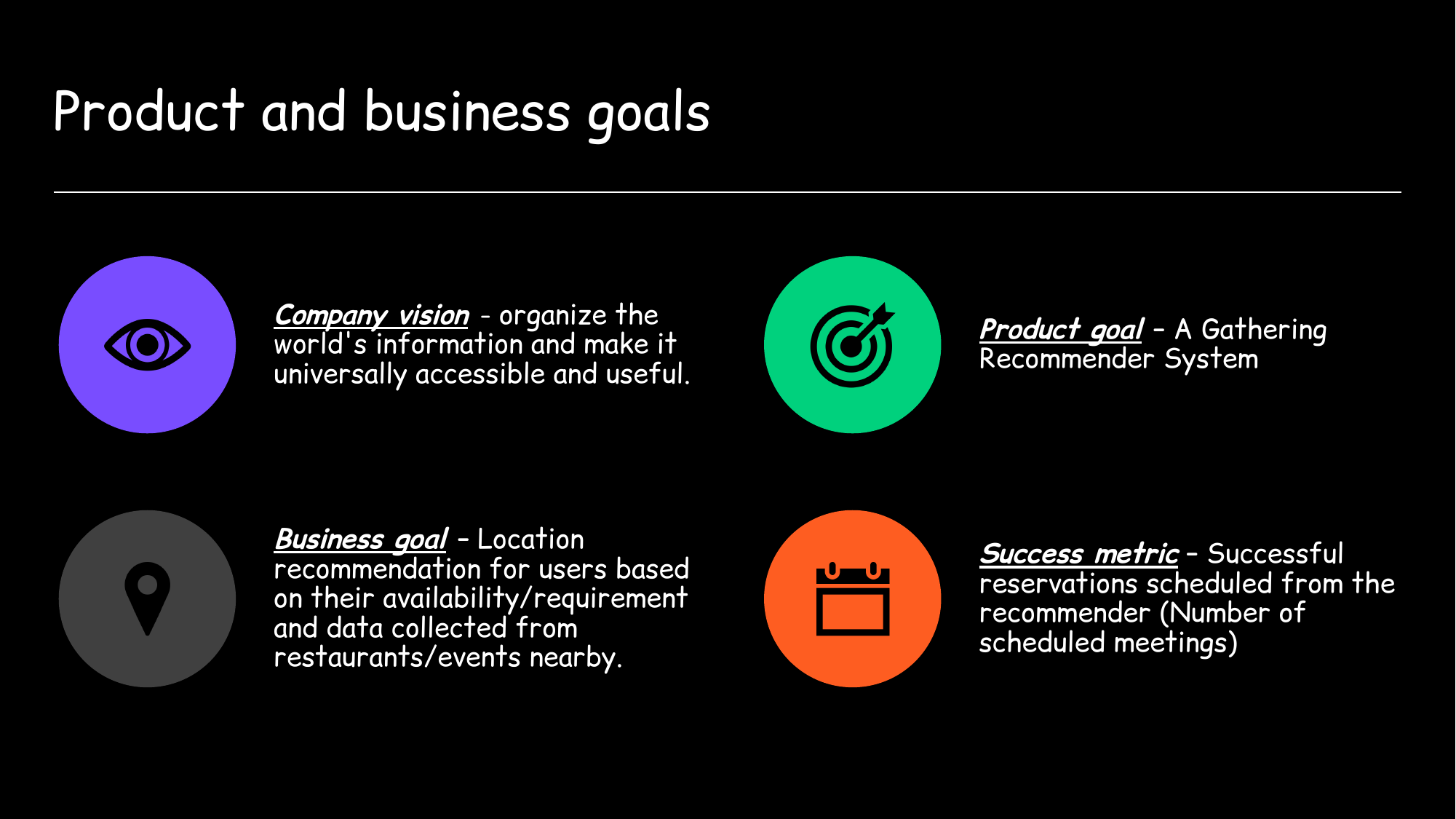

# Product and business goals
Company vision - organize the world's information and make it universally accessible and useful.
Product goal – A Gathering Recommender System
Business goal – Location recommendation for users based on their availability/requirement and data collected from restaurants/events nearby.
Success metric – Successful reservations scheduled from the recommender (Number of scheduled meetings)